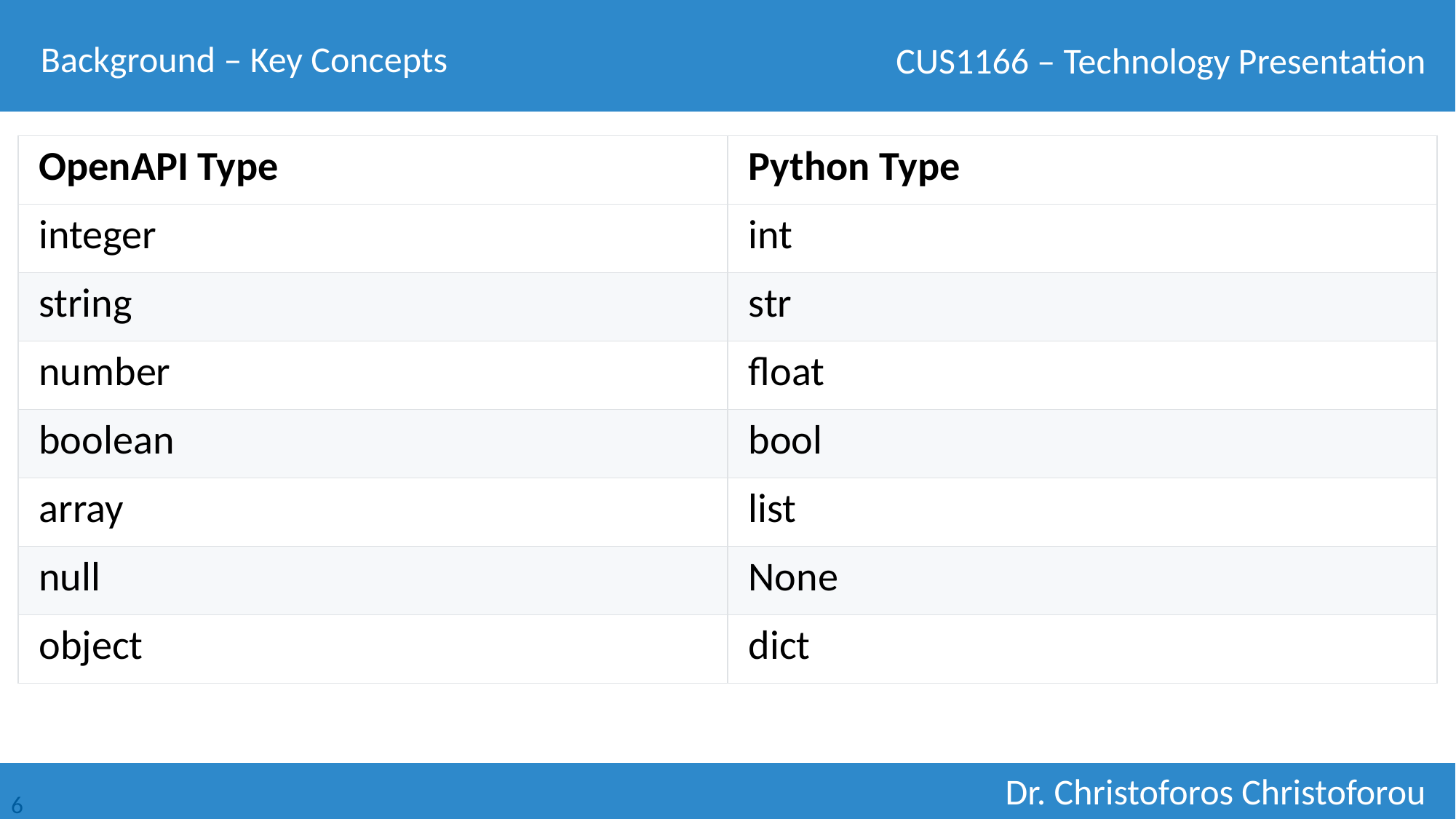

Background – Key Concepts
| OpenAPI Type | Python Type |
| --- | --- |
| integer | int |
| string | str |
| number | float |
| boolean | bool |
| array | list |
| null | None |
| object | dict |